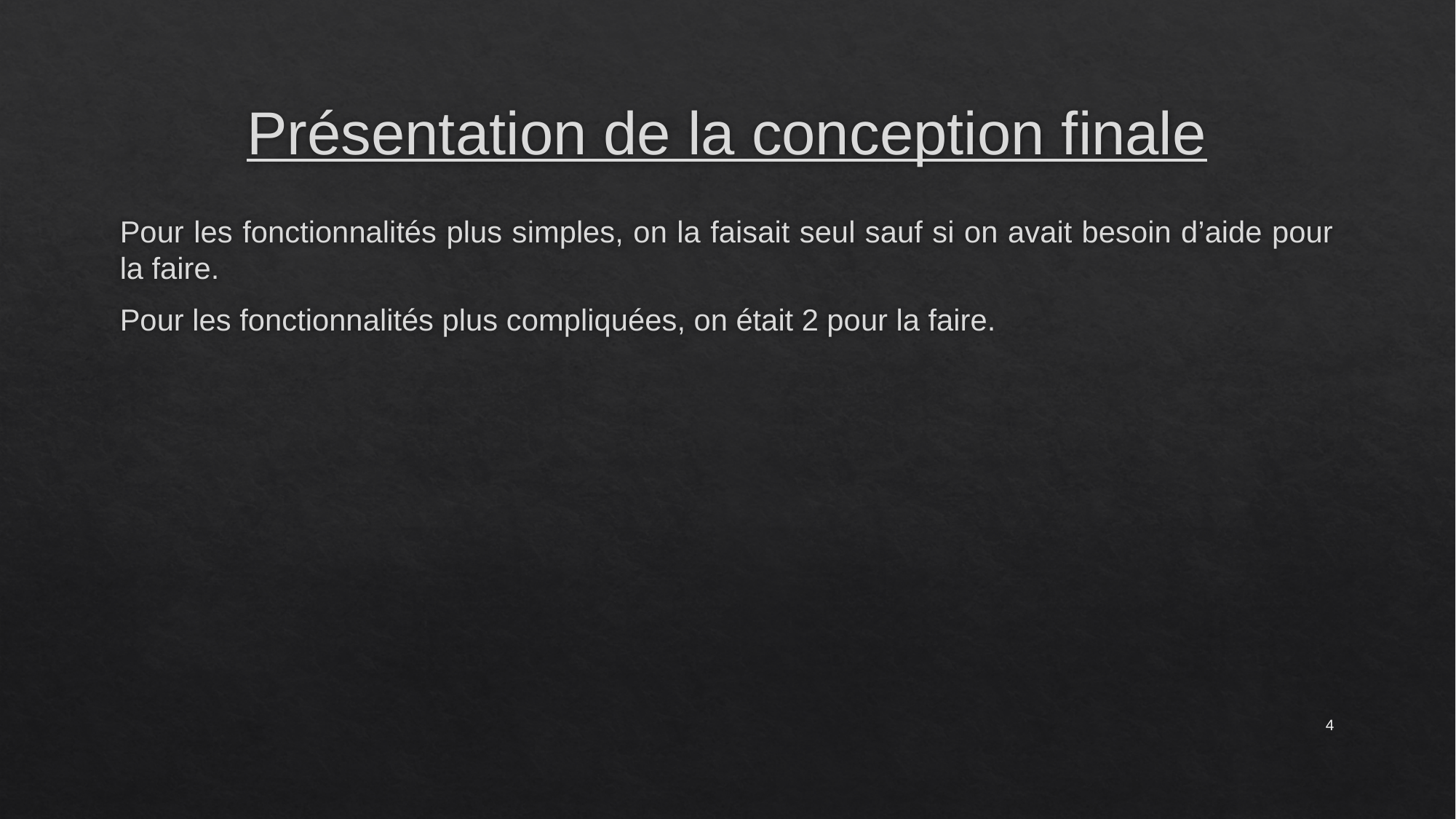

# Présentation de la conception finale
Pour les fonctionnalités plus simples, on la faisait seul sauf si on avait besoin d’aide pour la faire.
Pour les fonctionnalités plus compliquées, on était 2 pour la faire.
4